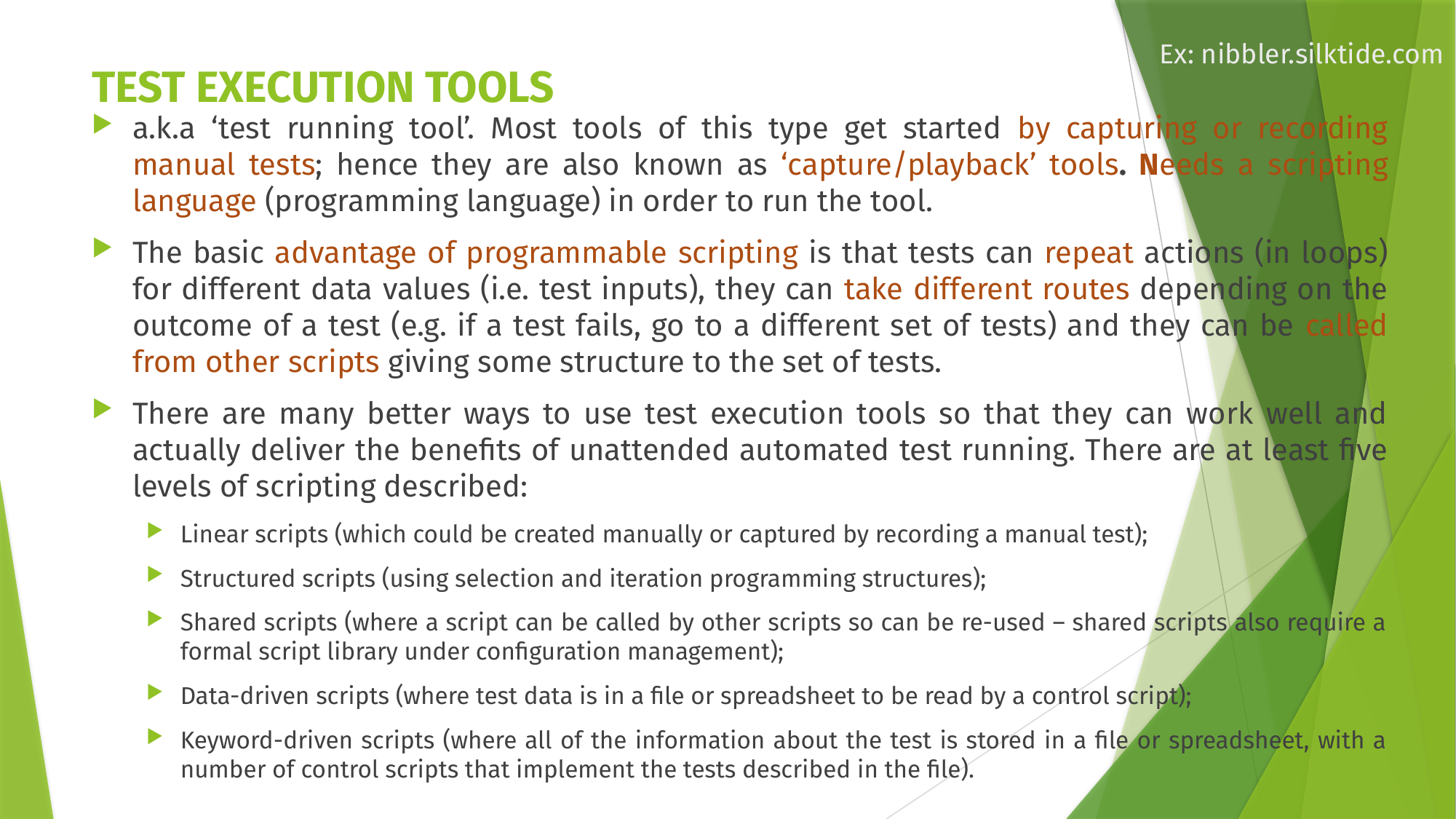

Ex: nibbler.silktide.com
# TEST EXECUTION TOOLS
a.k.a ‘test running tool’. Most tools of this type get started by capturing or recording manual tests; hence they are also known as ‘capture/playback’ tools. Needs a scripting language (programming language) in order to run the tool.
The basic advantage of programmable scripting is that tests can repeat actions (in loops) for different data values (i.e. test inputs), they can take different routes depending on the outcome of a test (e.g. if a test fails, go to a different set of tests) and they can be called from other scripts giving some structure to the set of tests.
There are many better ways to use test execution tools so that they can work well and actually deliver the benefits of unattended automated test running. There are at least five levels of scripting described:
Linear scripts (which could be created manually or captured by recording a manual test);
Structured scripts (using selection and iteration programming structures);
Shared scripts (where a script can be called by other scripts so can be re-used – shared scripts also require a formal script library under configuration management);
Data-driven scripts (where test data is in a file or spreadsheet to be read by a control script);
Keyword-driven scripts (where all of the information about the test is stored in a file or spreadsheet, with a number of control scripts that implement the tests described in the file).